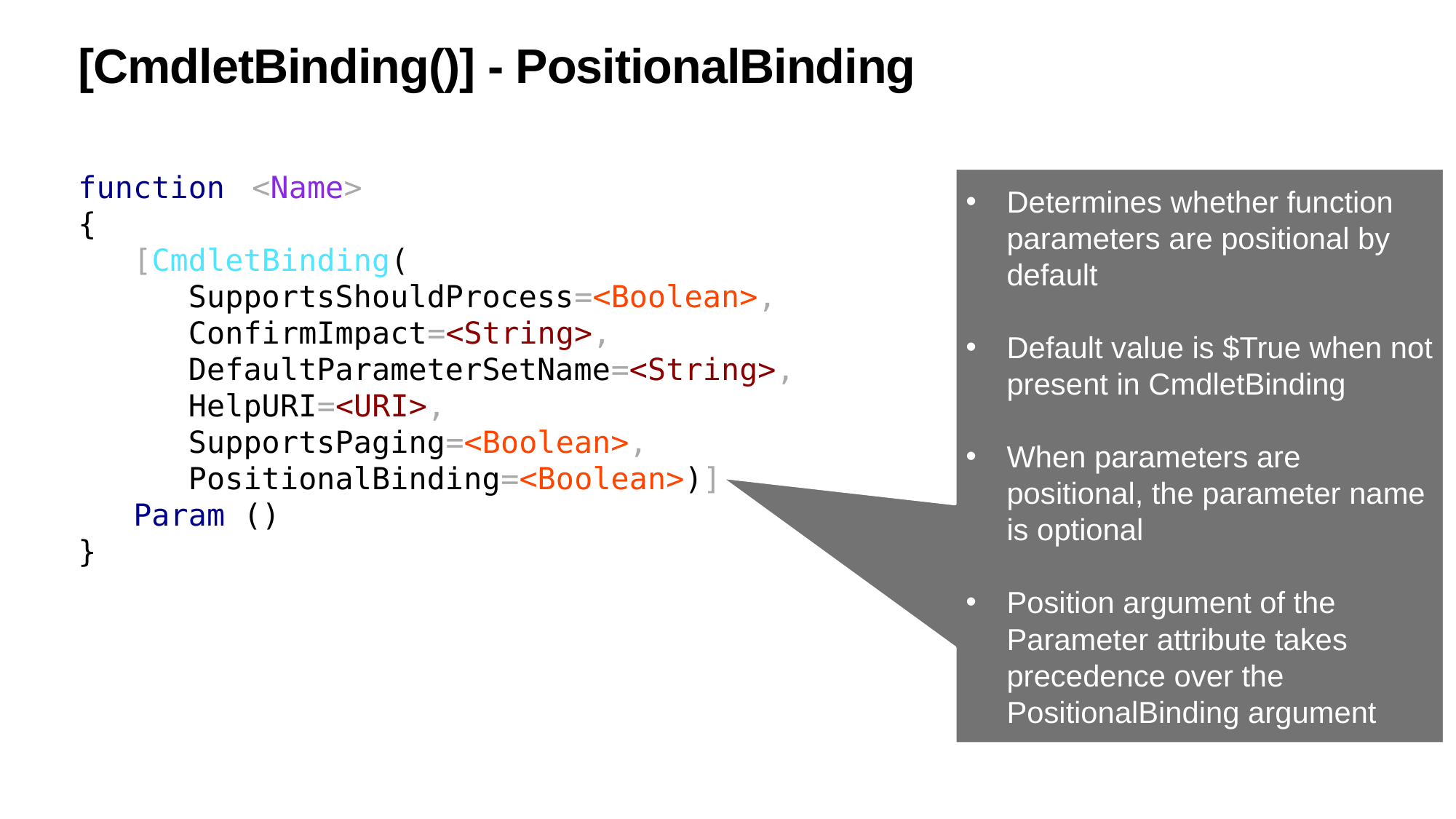

# [CmdletBinding()] - PositionalBinding
function  <Name>
{
   [CmdletBinding(
      SupportsShouldProcess=<Boolean>,
      ConfirmImpact=<String>,
      DefaultParameterSetName=<String>,
      HelpURI=<URI>,
      SupportsPaging=<Boolean>,
      PositionalBinding=<Boolean>)]
   Param ()
}

Determines whether function parameters are positional by default

Default value is $True when not present in CmdletBinding

When parameters are positional, the parameter name is optional

Position argument of the Parameter attribute takes precedence over the PositionalBinding argument